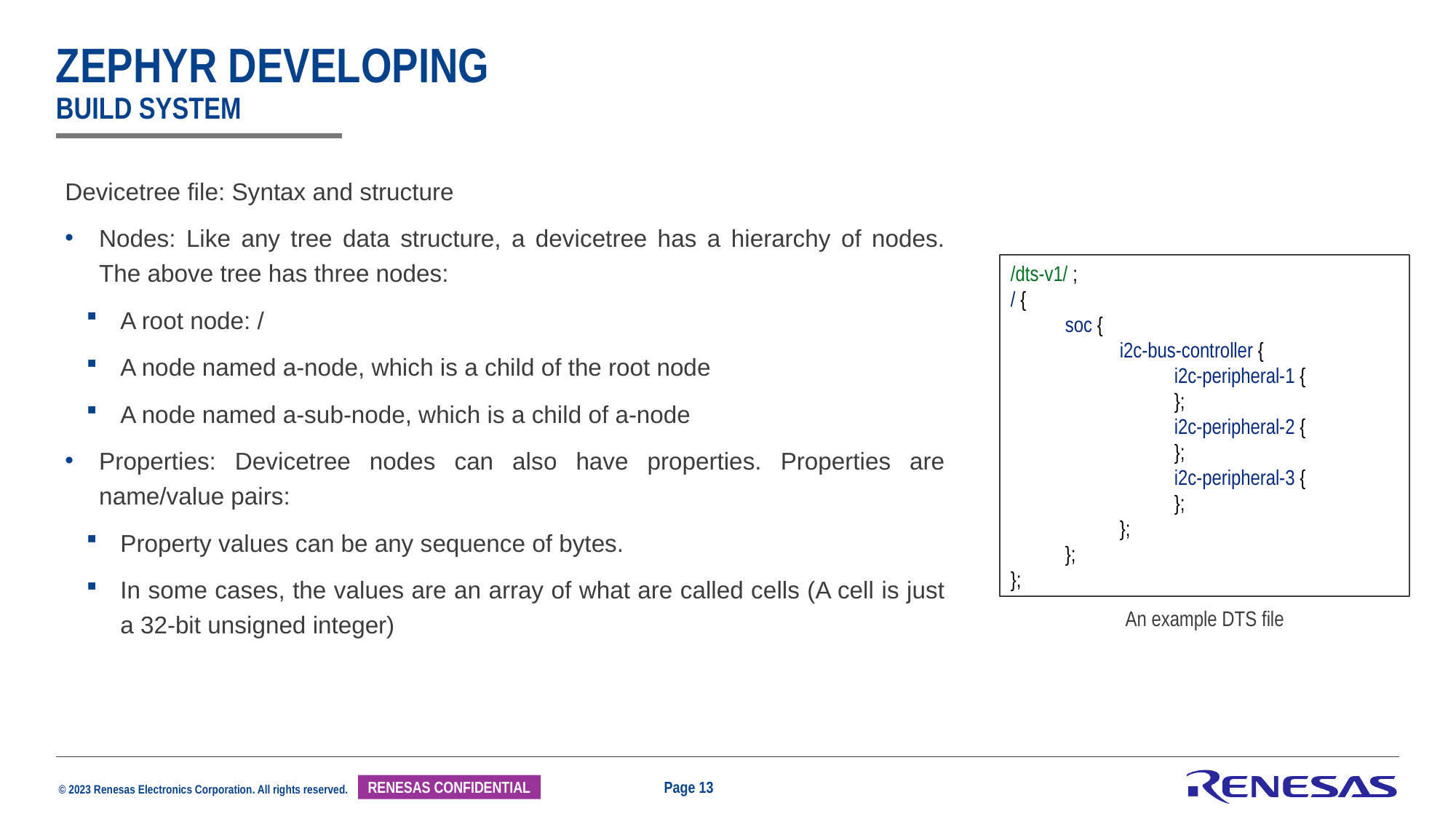

# Zephyr developing build system
Devicetree file: Syntax and structure
Nodes: Like any tree data structure, a devicetree has a hierarchy of nodes. The above tree has three nodes:
A root node: /
A node named a-node, which is a child of the root node
A node named a-sub-node, which is a child of a-node
Properties: Devicetree nodes can also have properties. Properties are name/value pairs:
Property values can be any sequence of bytes.
In some cases, the values are an array of what are called cells (A cell is just a 32-bit unsigned integer)
/dts-v1/ ;
/ {
soc {
i2c-bus-controller {
i2c-peripheral-1 {
};
i2c-peripheral-2 {
};
i2c-peripheral-3 {
};
};
};
};
An example DTS file